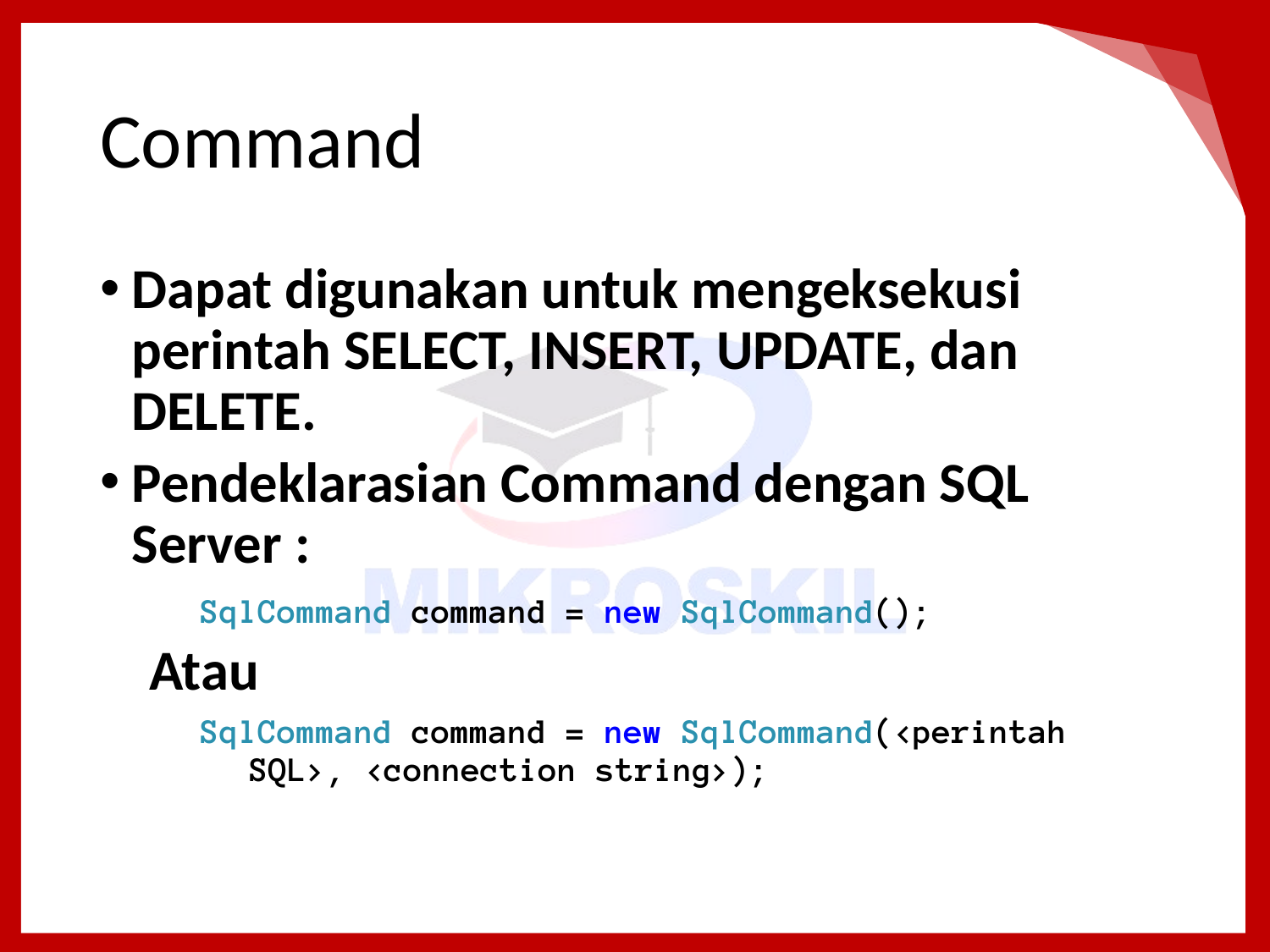

# Command
Dapat digunakan untuk mengeksekusi perintah SELECT, INSERT, UPDATE, dan DELETE.
Pendeklarasian Command dengan SQL Server :
SqlCommand command = new SqlCommand();
Atau
SqlCommand command = new SqlCommand(<perintah SQL>, <connection string>);